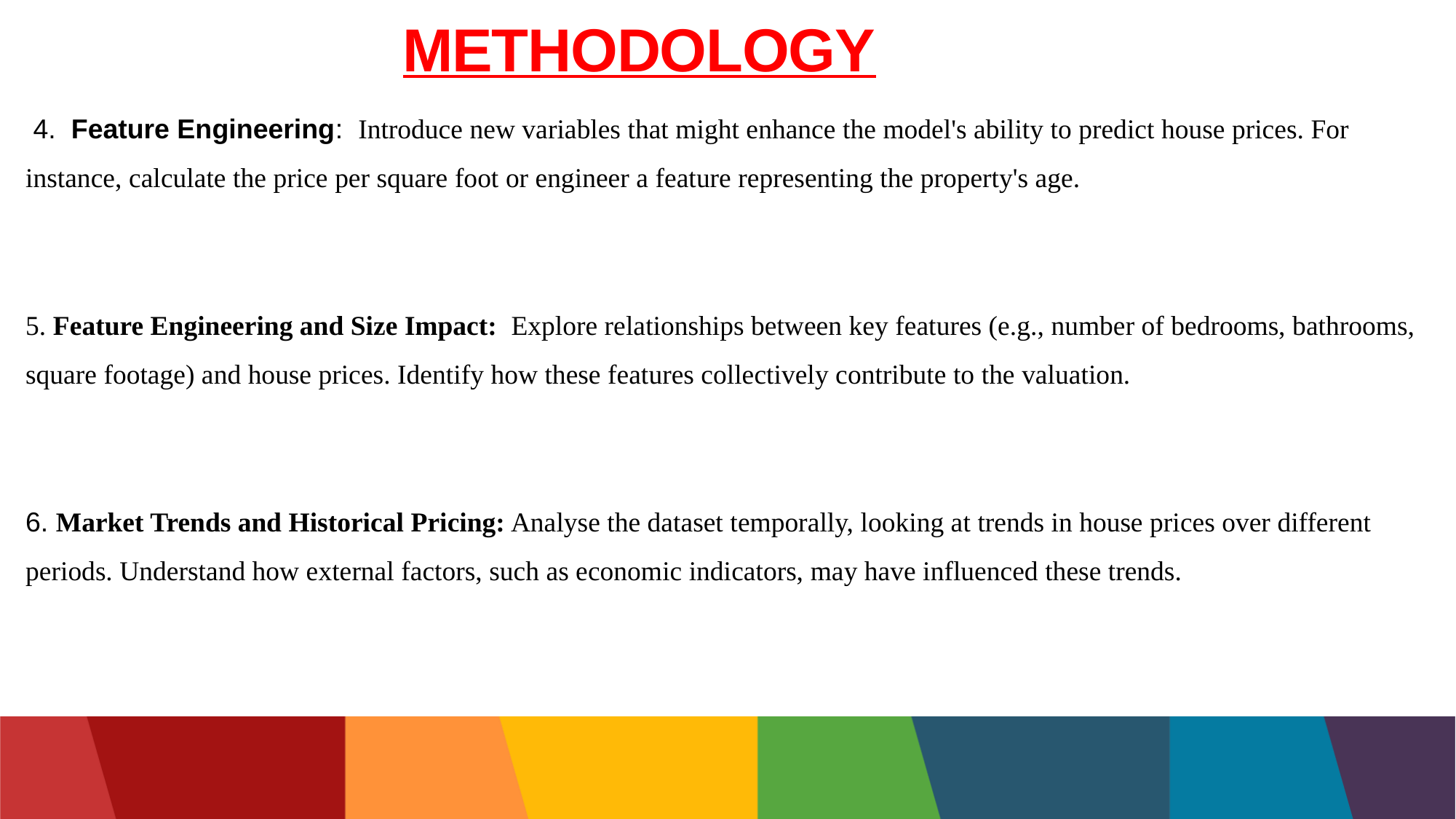

# METHODOLOGY
 4.  Feature Engineering:  Introduce new variables that might enhance the model's ability to predict house prices. For instance, calculate the price per square foot or engineer a feature representing the property's age.

5. Feature Engineering and Size Impact:  Explore relationships between key features (e.g., number of bedrooms, bathrooms, square footage) and house prices. Identify how these features collectively contribute to the valuation.

6. Market Trends and Historical Pricing: Analyse the dataset temporally, looking at trends in house prices over different periods. Understand how external factors, such as economic indicators, may have influenced these trends.